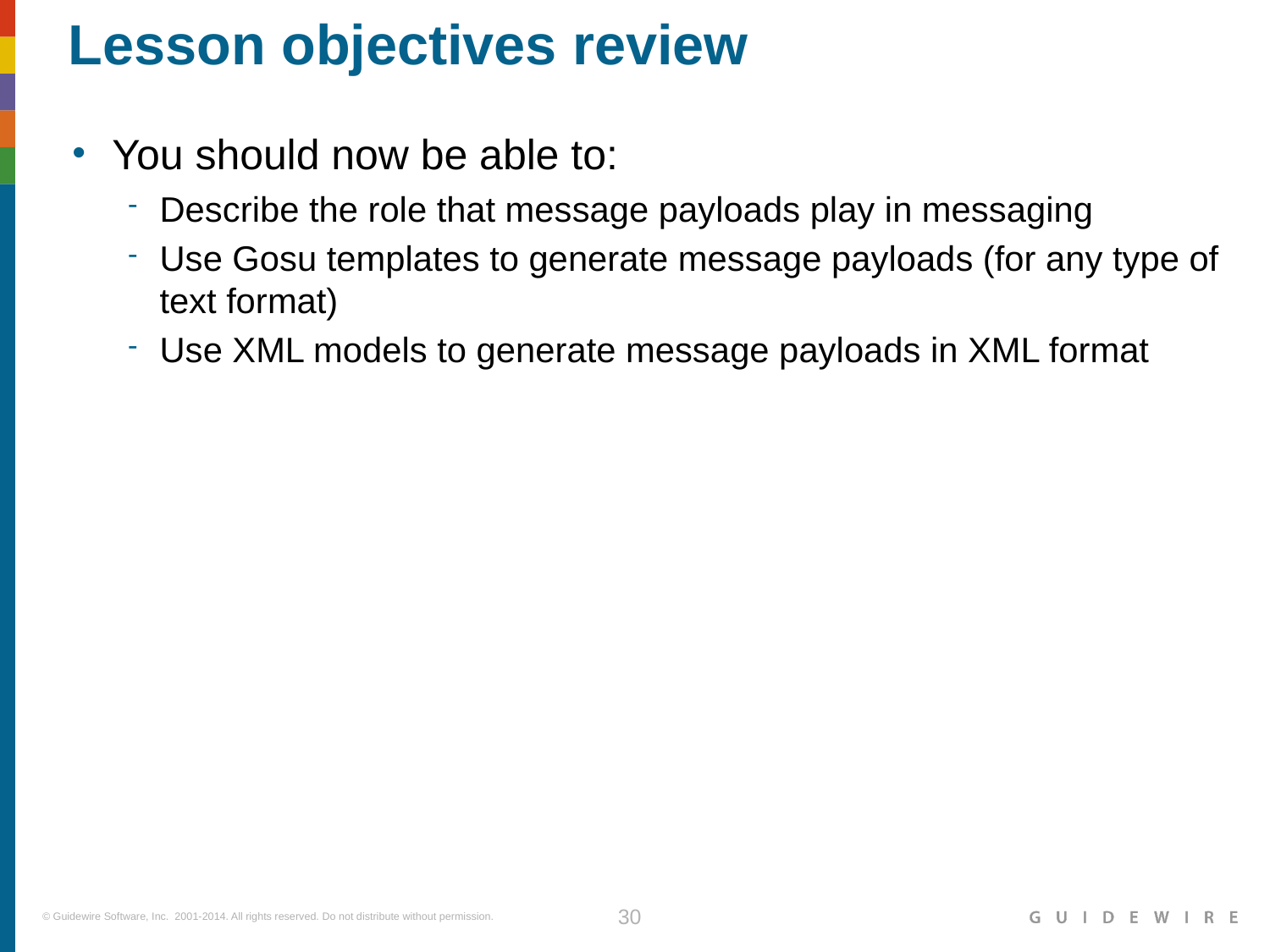

Describe the role that message payloads play in messaging
Use Gosu templates to generate message payloads (for any type of text format)
Use XML models to generate message payloads in XML format